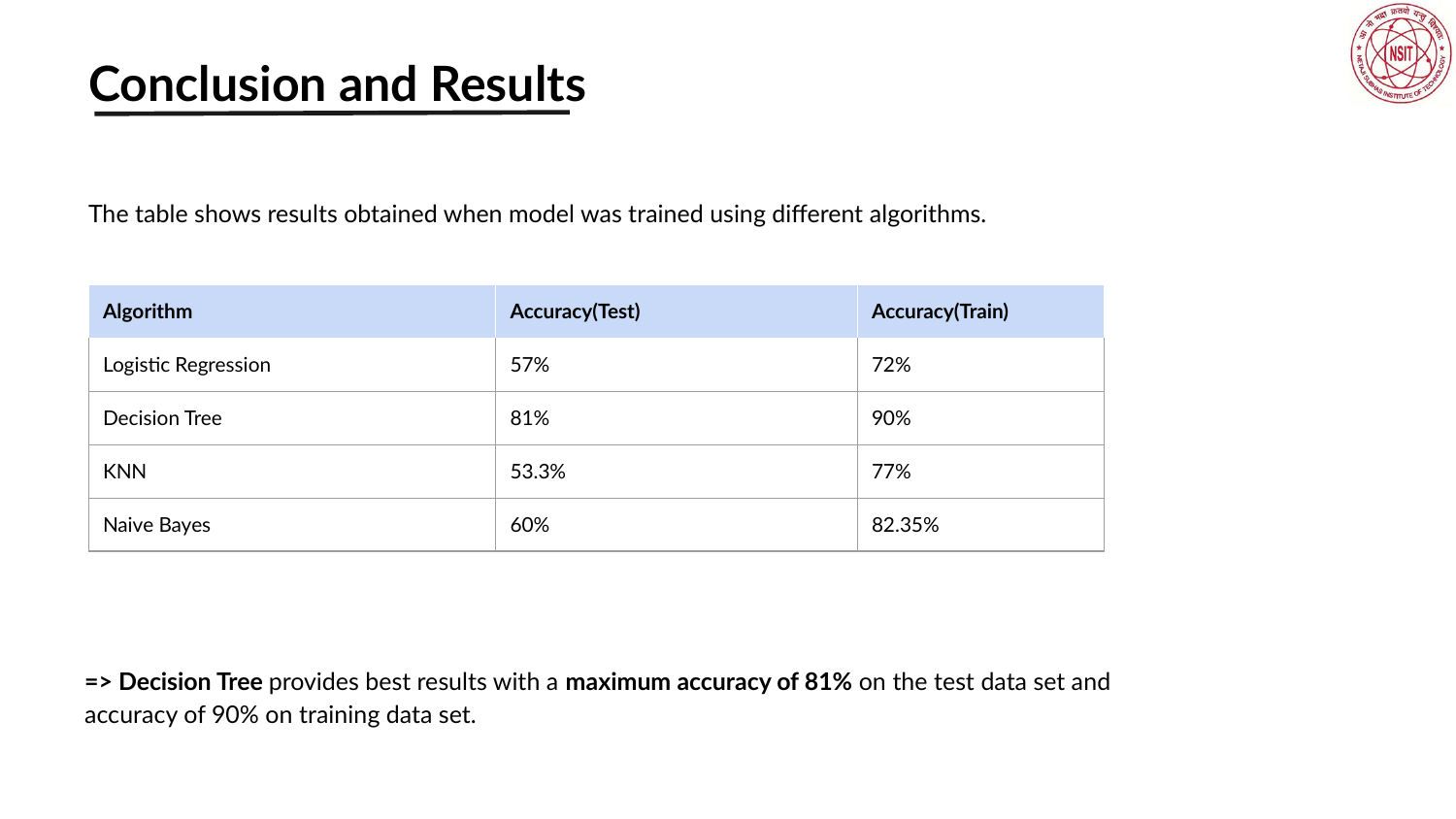

Conclusion and Results
The table shows results obtained when model was trained using different algorithms.
| Algorithm | Accuracy(Test) | Accuracy(Train) |
| --- | --- | --- |
| Logistic Regression | 57% | 72% |
| Decision Tree | 81% | 90% |
| KNN | 53.3% | 77% |
| Naive Bayes | 60% | 82.35% |
=> Decision Tree provides best results with a maximum accuracy of 81% on the test data set and accuracy of 90% on training data set.